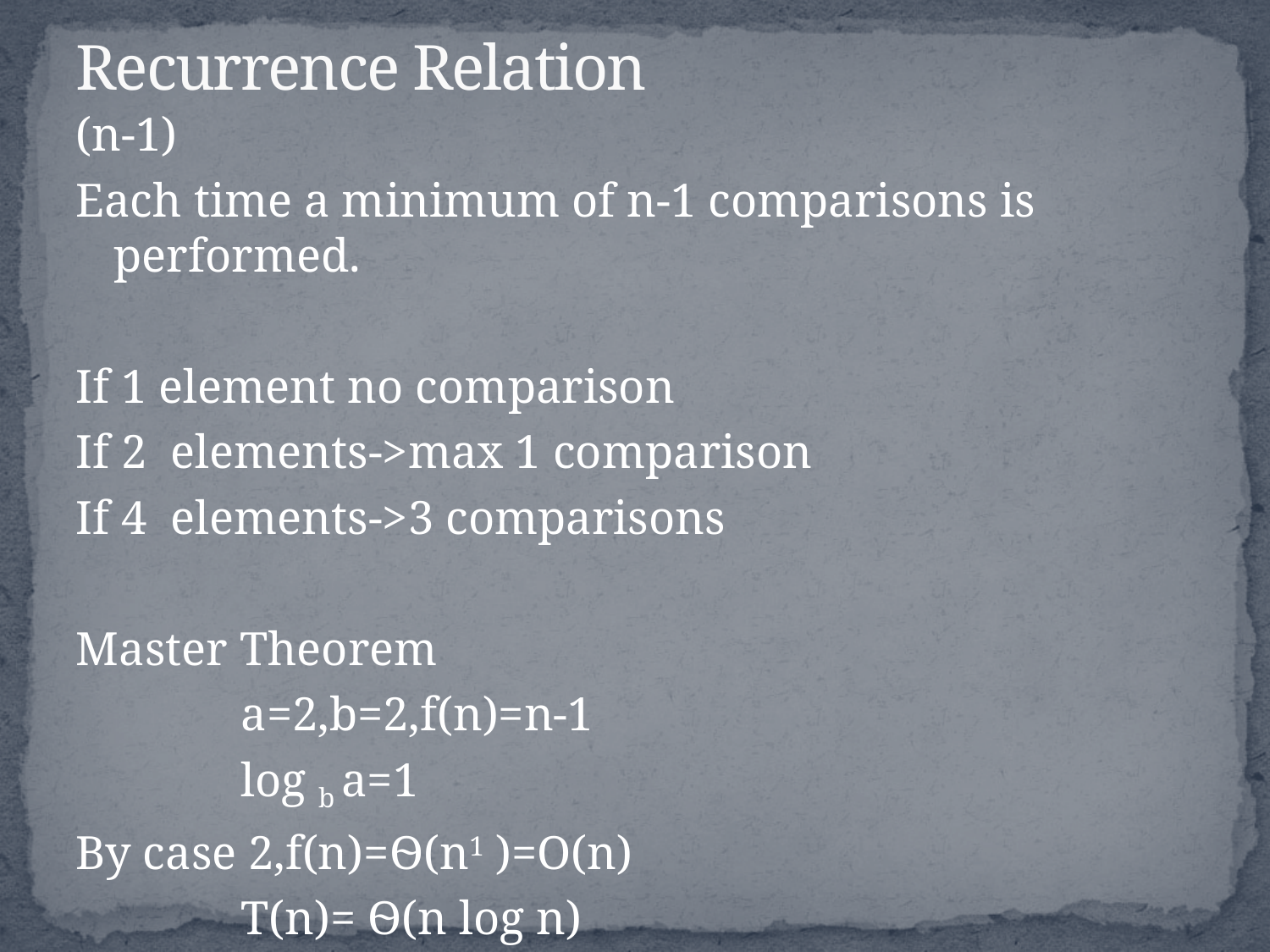

# Recurrence Relation
(n-1)
Each time a minimum of n-1 comparisons is performed.

If 1 element no comparison
If 2  elements->max 1 comparison
If 4  elements->3 comparisons

Master Theorem
		a=2,b=2,f(n)=n-1
		log b a=1
By case 2,f(n)=Ѳ(n1 )=O(n)
		T(n)= Ѳ(n log n)